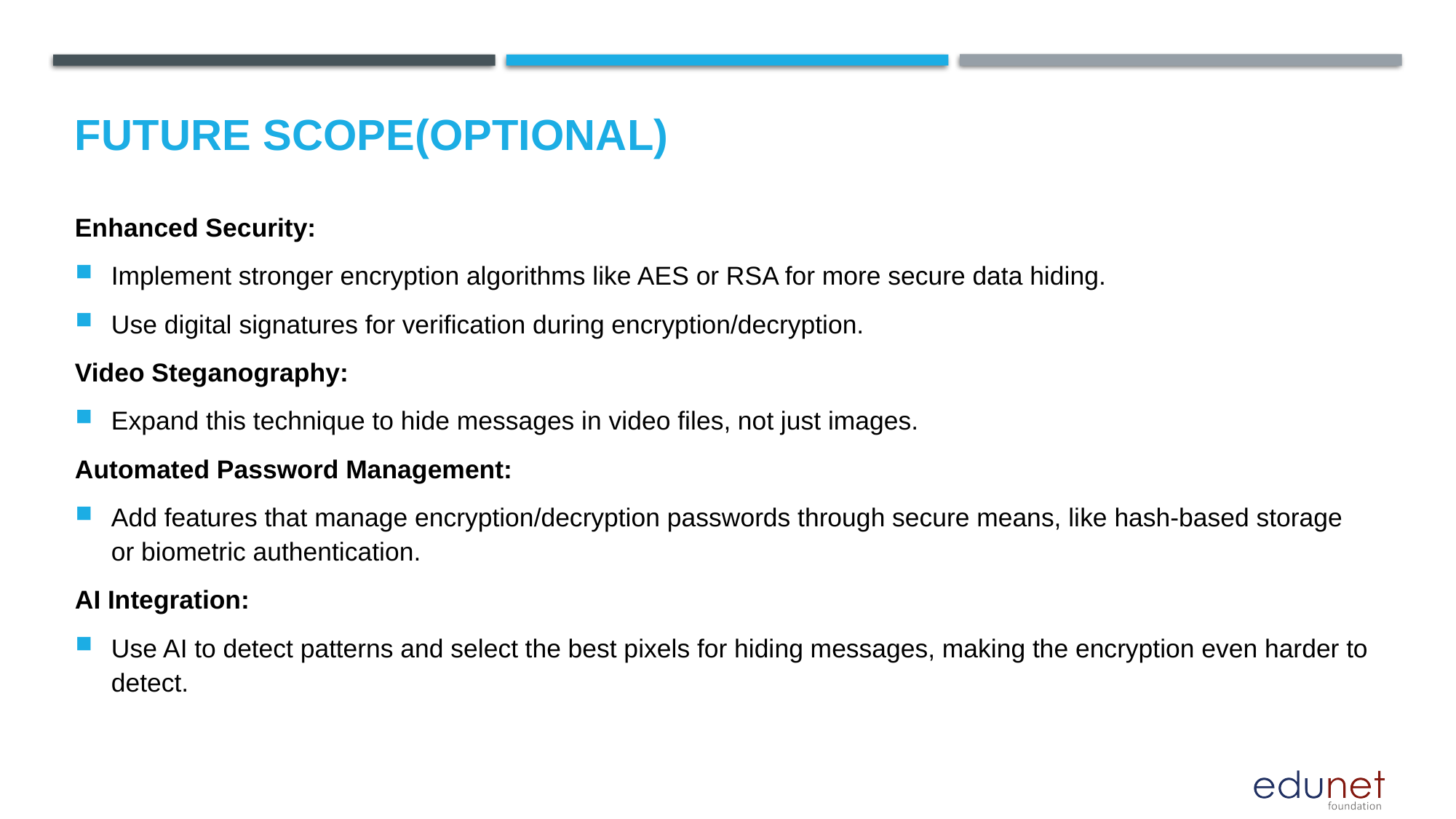

Future scope(optional)
Enhanced Security:
Implement stronger encryption algorithms like AES or RSA for more secure data hiding.
Use digital signatures for verification during encryption/decryption.
Video Steganography:
Expand this technique to hide messages in video files, not just images.
Automated Password Management:
Add features that manage encryption/decryption passwords through secure means, like hash-based storage or biometric authentication.
AI Integration:
Use AI to detect patterns and select the best pixels for hiding messages, making the encryption even harder to detect.